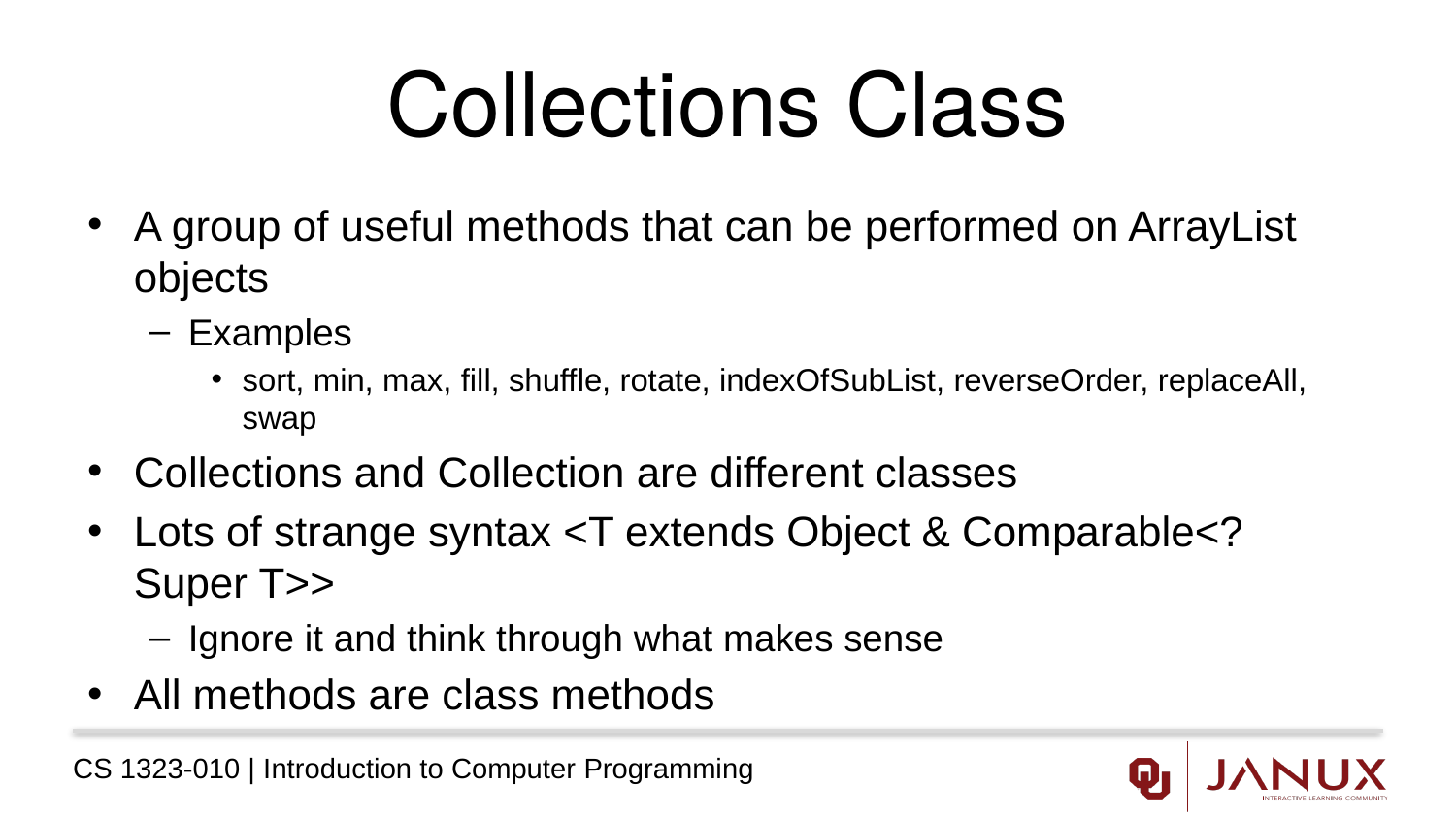

# Collections Class
A group of useful methods that can be performed on ArrayList objects
Examples
sort, min, max, fill, shuffle, rotate, indexOfSubList, reverseOrder, replaceAll, swap
Collections and Collection are different classes
Lots of strange syntax <T extends Object & Comparable<? Super T>>
Ignore it and think through what makes sense
All methods are class methods